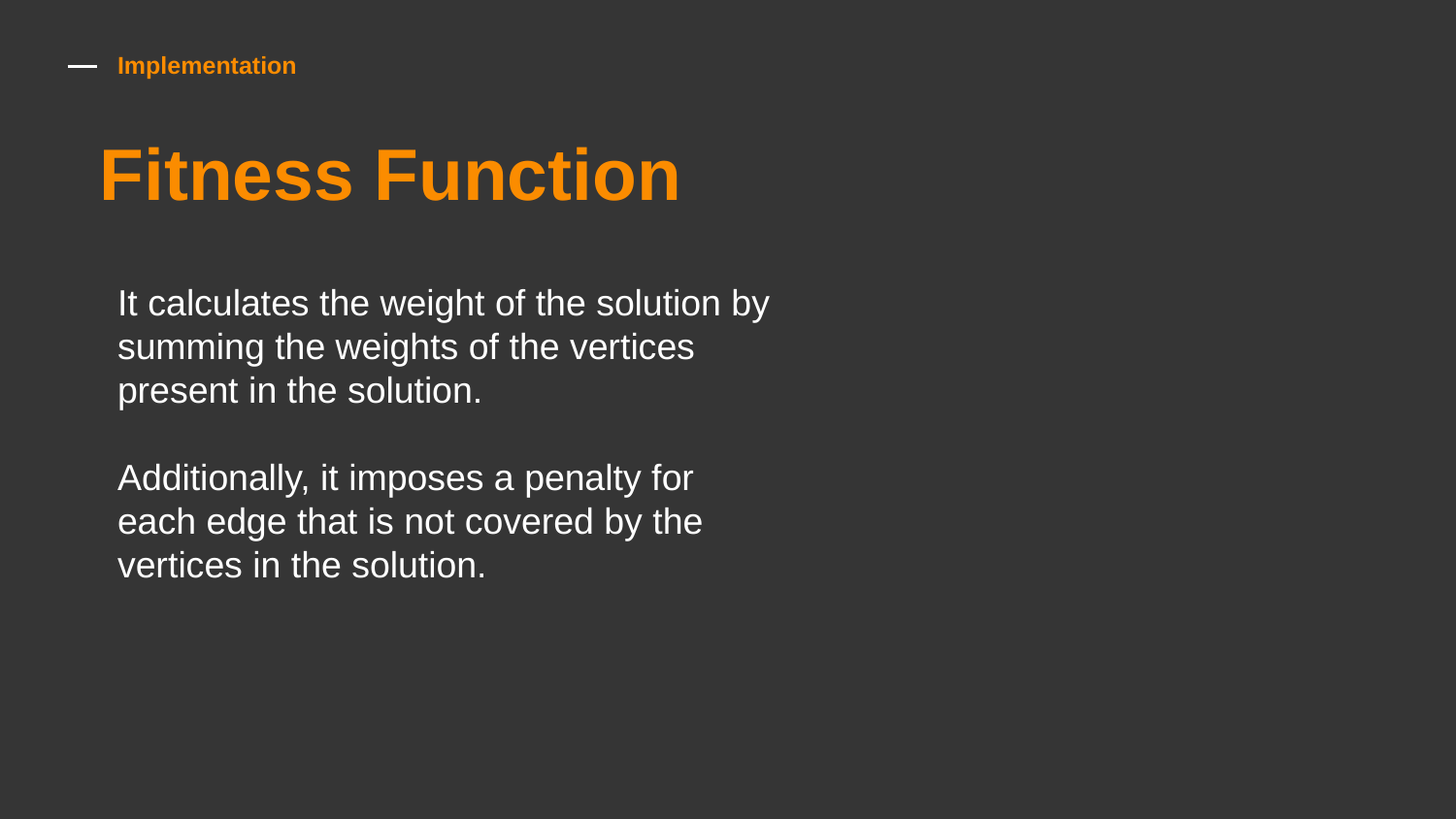

Implementation
# Fitness Function
It calculates the weight of the solution by summing the weights of the vertices present in the solution.

Additionally, it imposes a penalty for each edge that is not covered by the vertices in the solution.